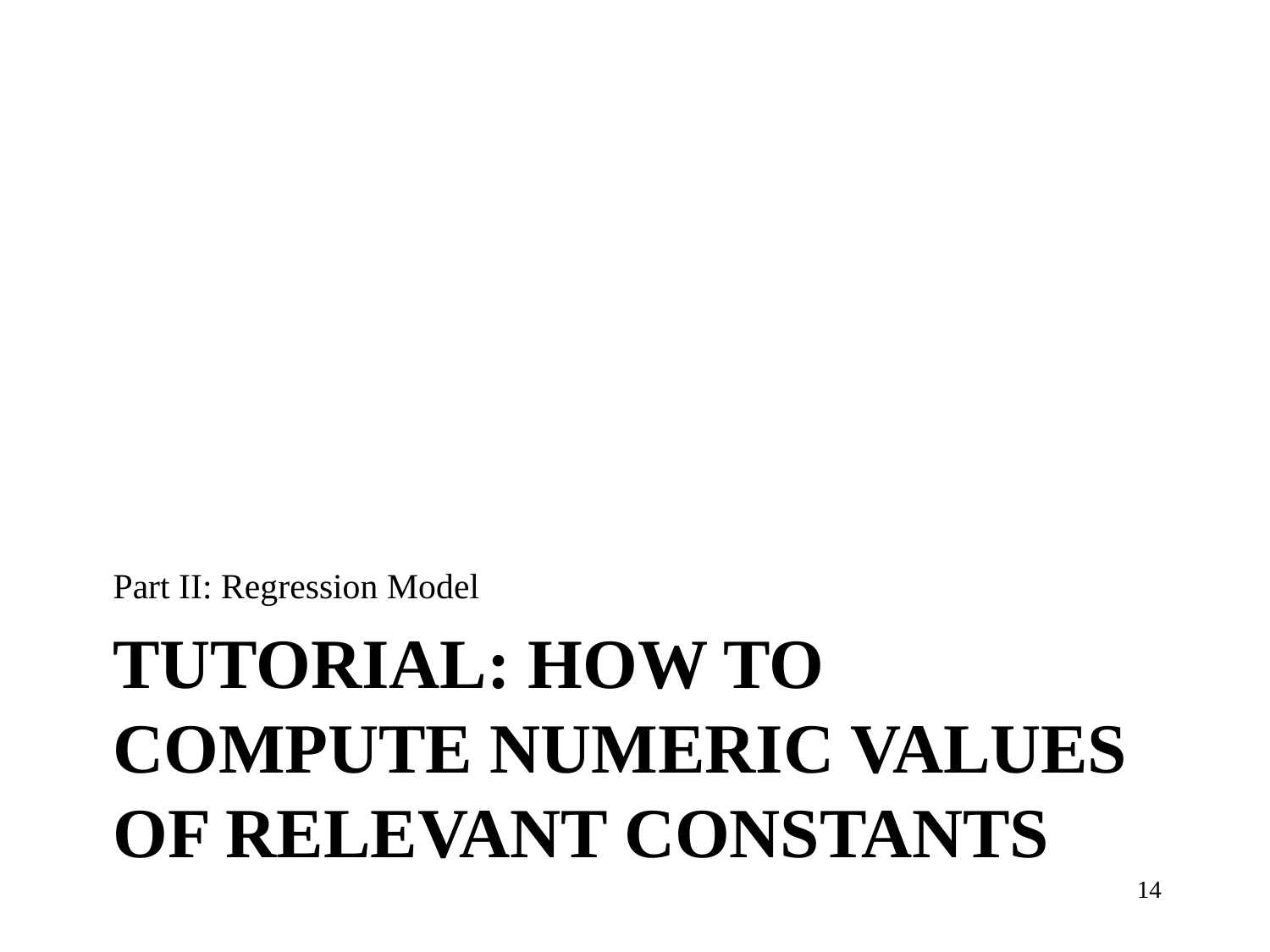

Part II: Regression Model
# Tutorial: How to compute numeric values of relevant constants
14